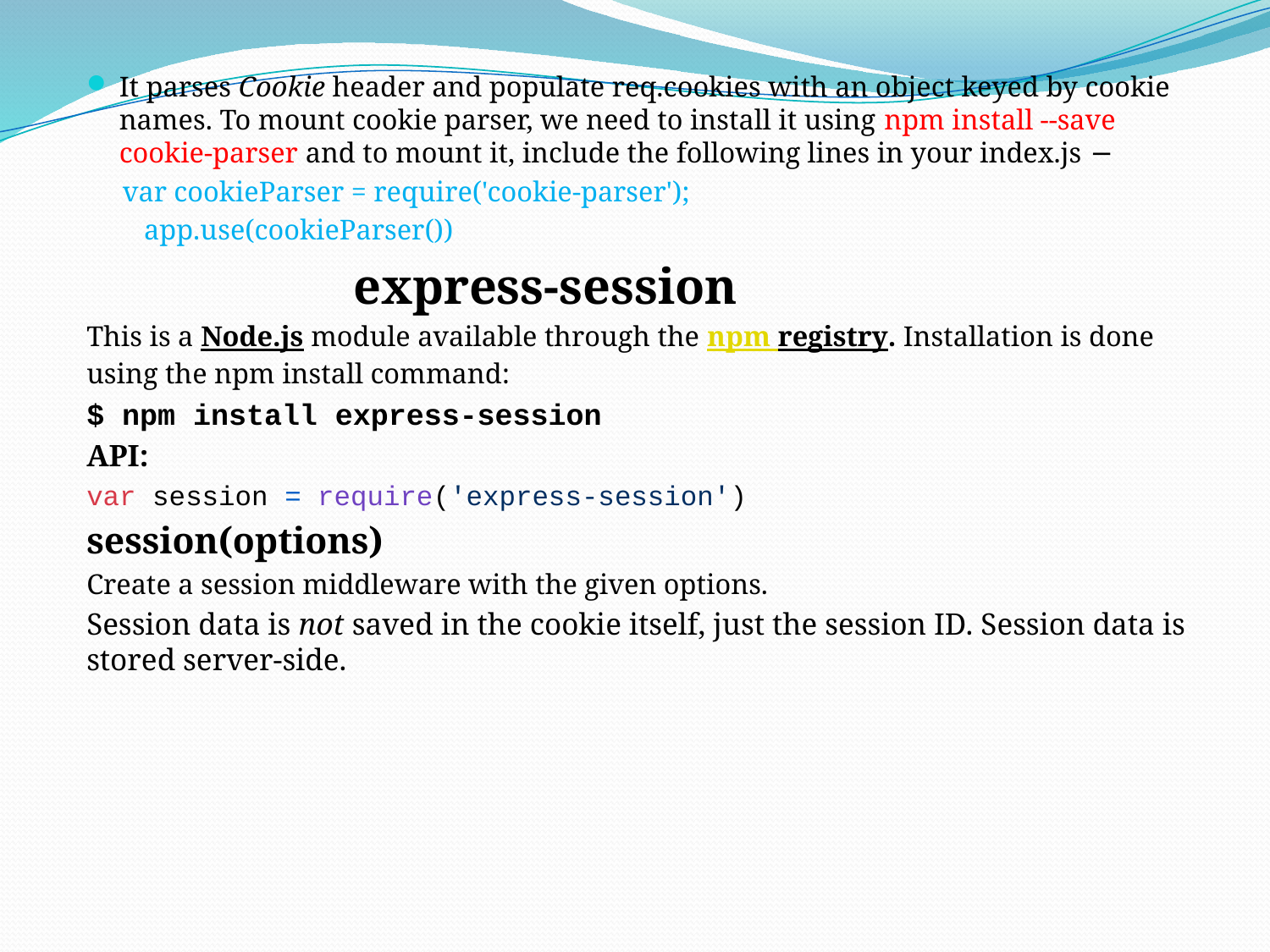

It parses Cookie header and populate req.cookies with an object keyed by cookie names. To mount cookie parser, we need to install it using npm install --save cookie-parser and to mount it, include the following lines in your index.js −
     var cookieParser = require('cookie-parser');
        app.use(cookieParser())
                     express-session
This is a Node.js module available through the npm registry. Installation is done using the npm install command:
$ npm install express-session
API:
var session = require('express-session')
session(options)
Create a session middleware with the given options.
Session data is not saved in the cookie itself, just the session ID. Session data is stored server-side.